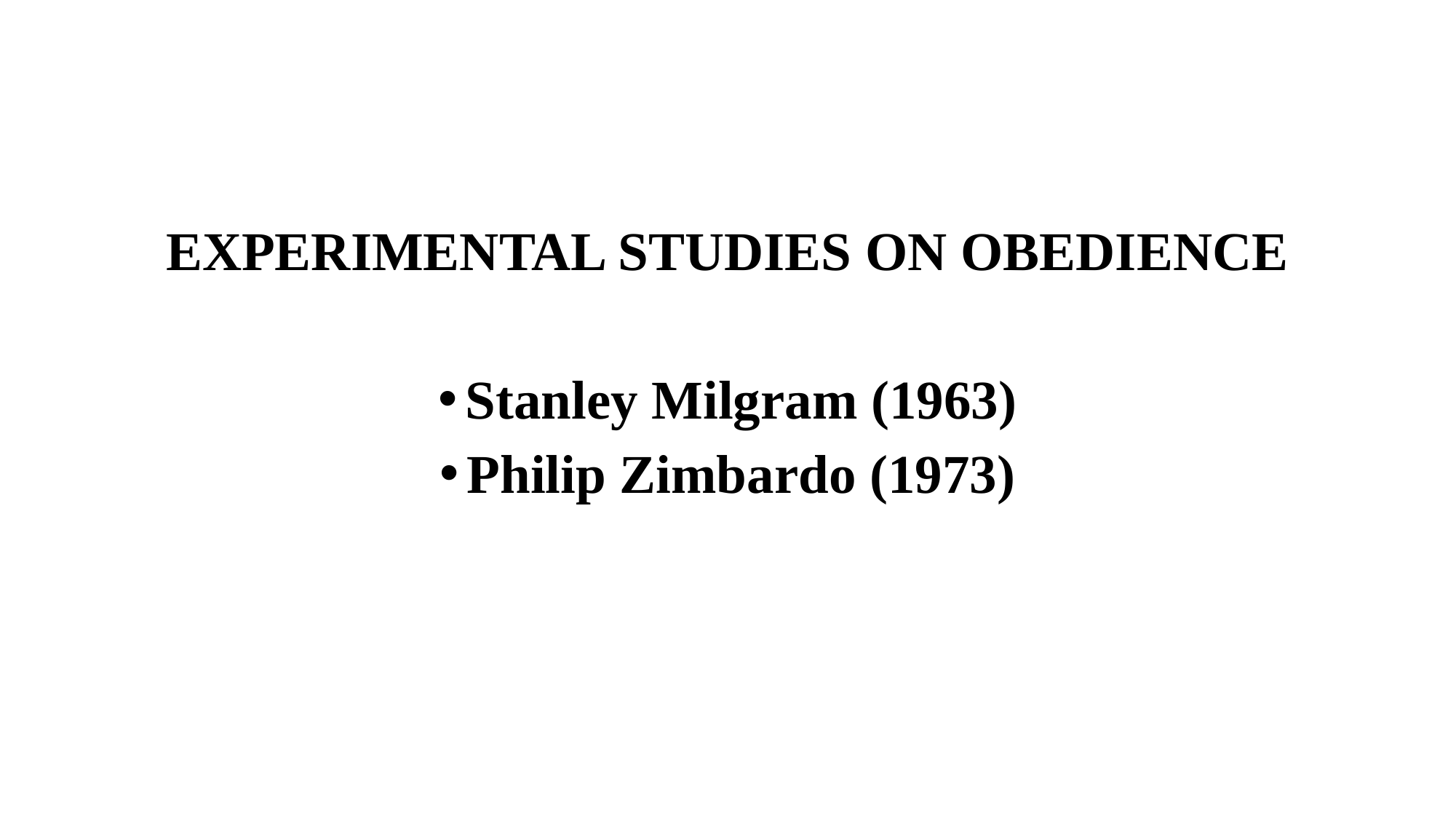

EXPERIMENTAL STUDIES ON OBEDIENCE

Stanley Milgram (1963)
Philip Zimbardo (1973)

#